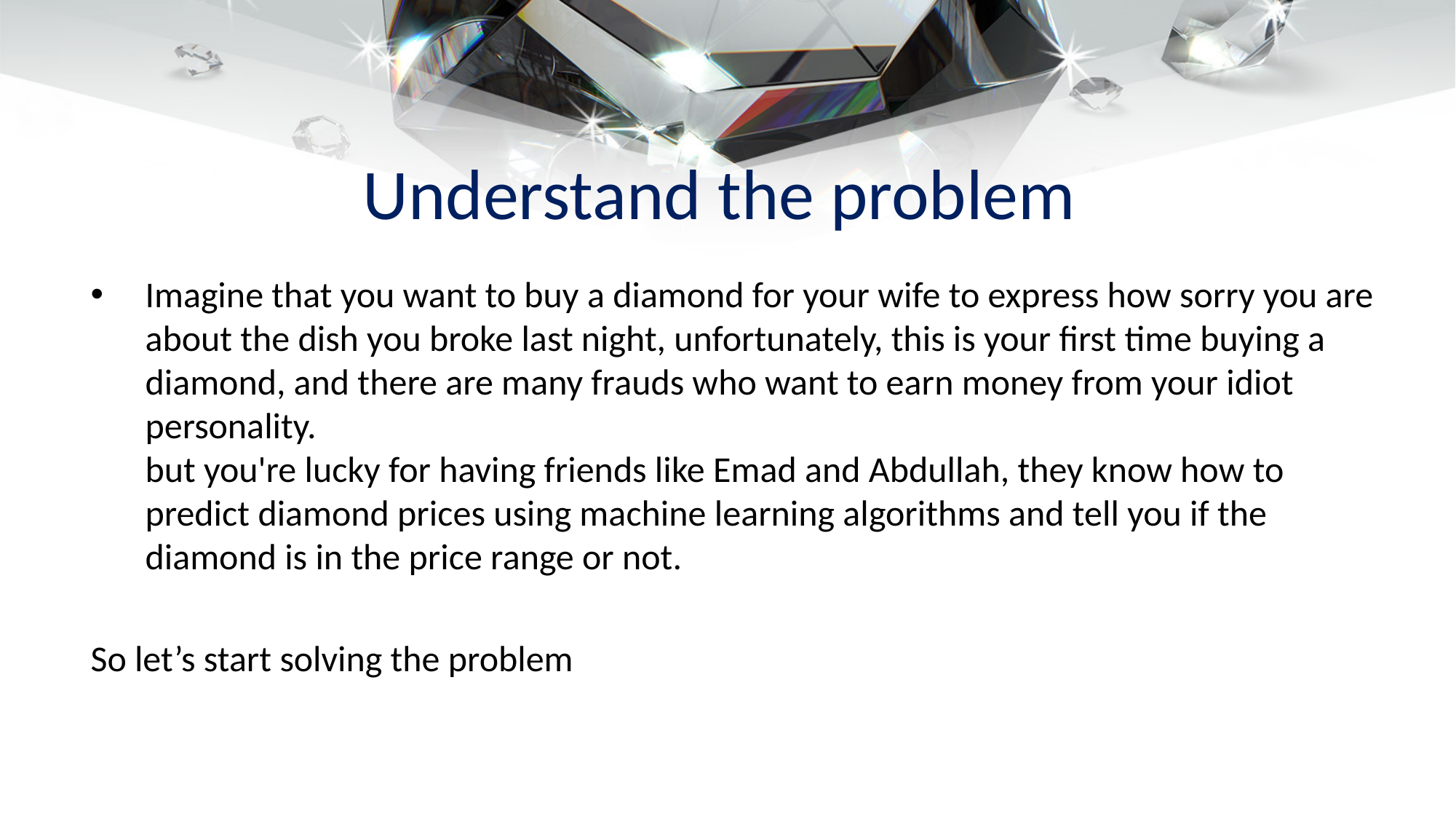

# Understand the problem
Imagine that you want to buy a diamond for your wife to express how sorry you are about the dish you broke last night, unfortunately, this is your first time buying a diamond, and there are many frauds who want to earn money from your idiot personality.
but you're lucky for having friends like Emad and Abdullah, they know how to predict diamond prices using machine learning algorithms and tell you if the diamond is in the price range or not.

So let’s start solving the problem